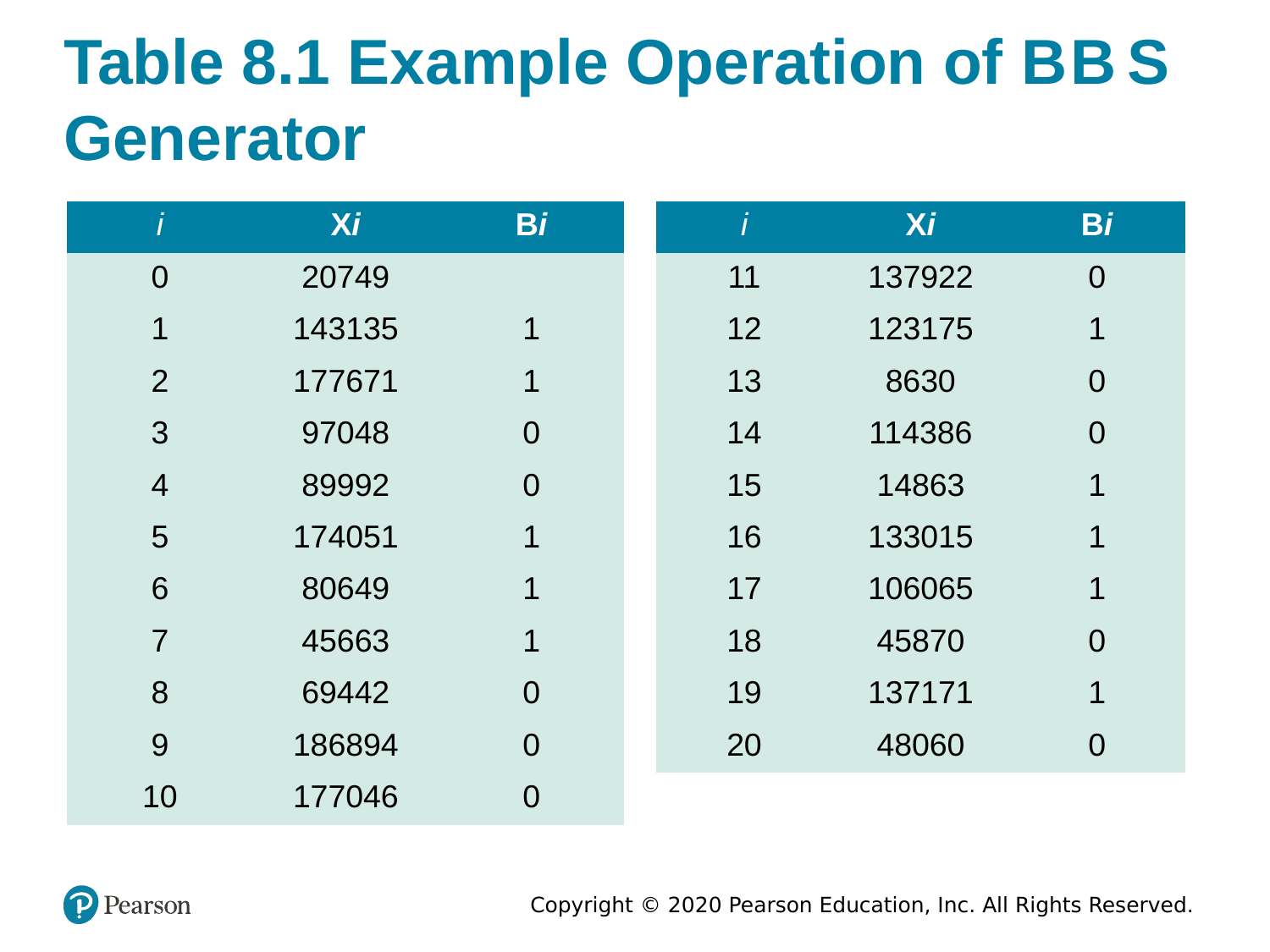

# Table 8.1 Example Operation of B B S Generator
| i | Xi | Bi |
| --- | --- | --- |
| 0 | 20749 | Blank |
| 1 | 143135 | 1 |
| 2 | 177671 | 1 |
| 3 | 97048 | 0 |
| 4 | 89992 | 0 |
| 5 | 174051 | 1 |
| 6 | 80649 | 1 |
| 7 | 45663 | 1 |
| 8 | 69442 | 0 |
| 9 | 186894 | 0 |
| 10 | 177046 | 0 |
| i | Xi | Bi |
| --- | --- | --- |
| 11 | 137922 | 0 |
| 12 | 123175 | 1 |
| 13 | 8630 | 0 |
| 14 | 114386 | 0 |
| 15 | 14863 | 1 |
| 16 | 133015 | 1 |
| 17 | 106065 | 1 |
| 18 | 45870 | 0 |
| 19 | 137171 | 1 |
| 20 | 48060 | 0 |